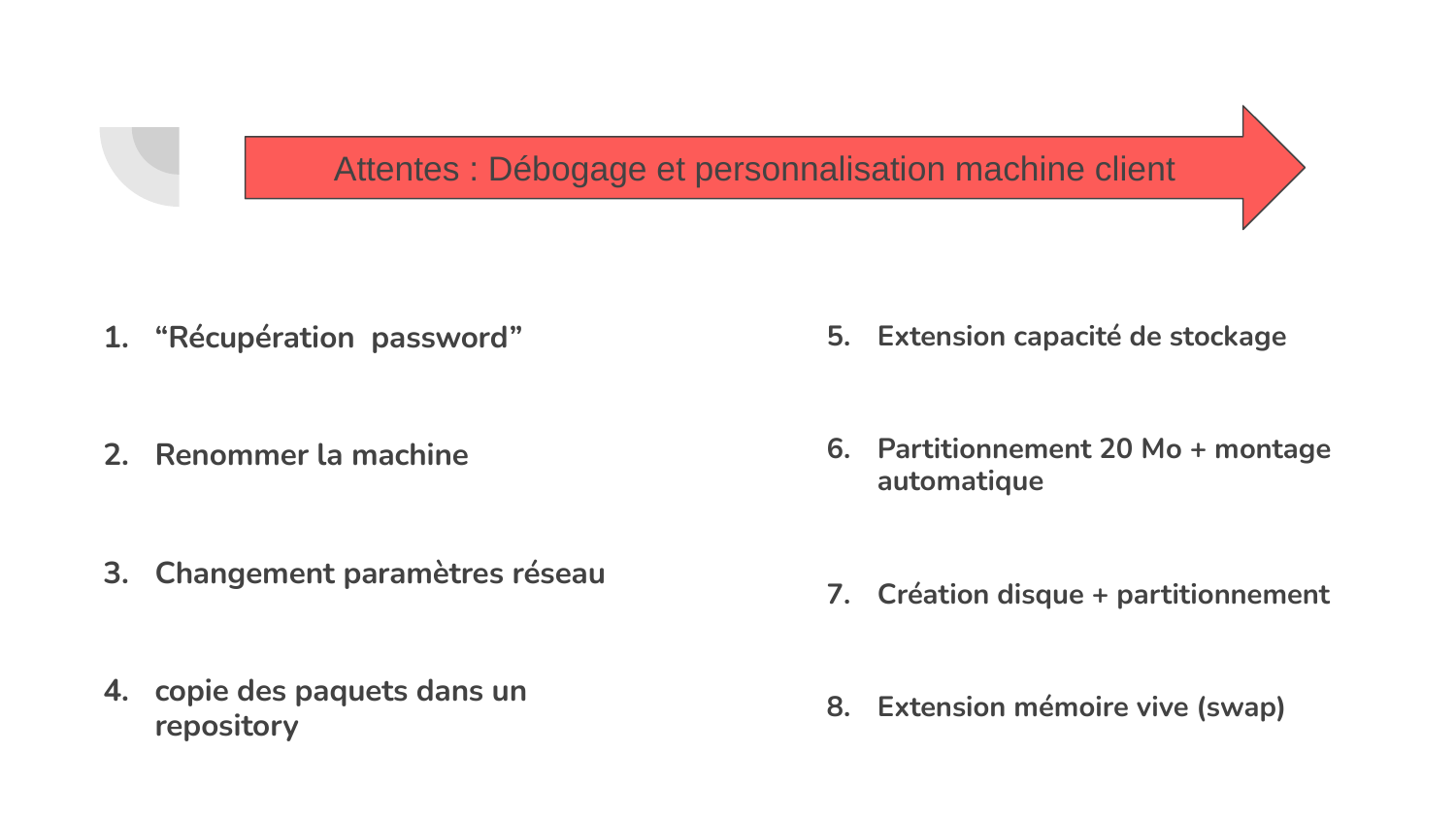

Attentes : Débogage et personnalisation machine client
“Récupération  password”

Renommer la machine

Changement paramètres réseau

copie des paquets dans un repository

Extension capacité de stockage

Partitionnement 20 Mo + montage automatique

Création disque + partitionnement

Extension mémoire vive (swap)